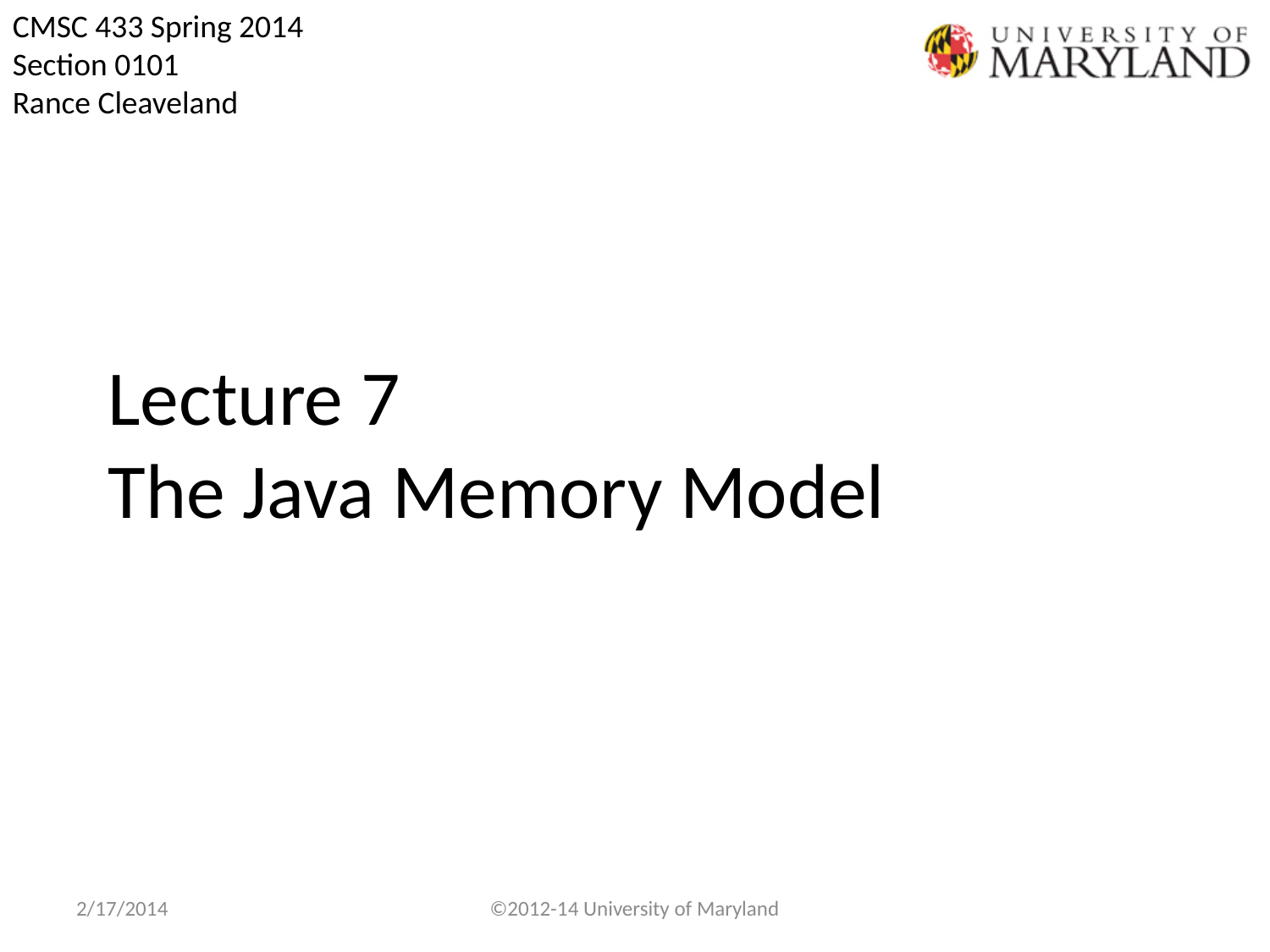

# Lecture 7 The Java Memory Model
2/17/2014
©2012-14 University of Maryland